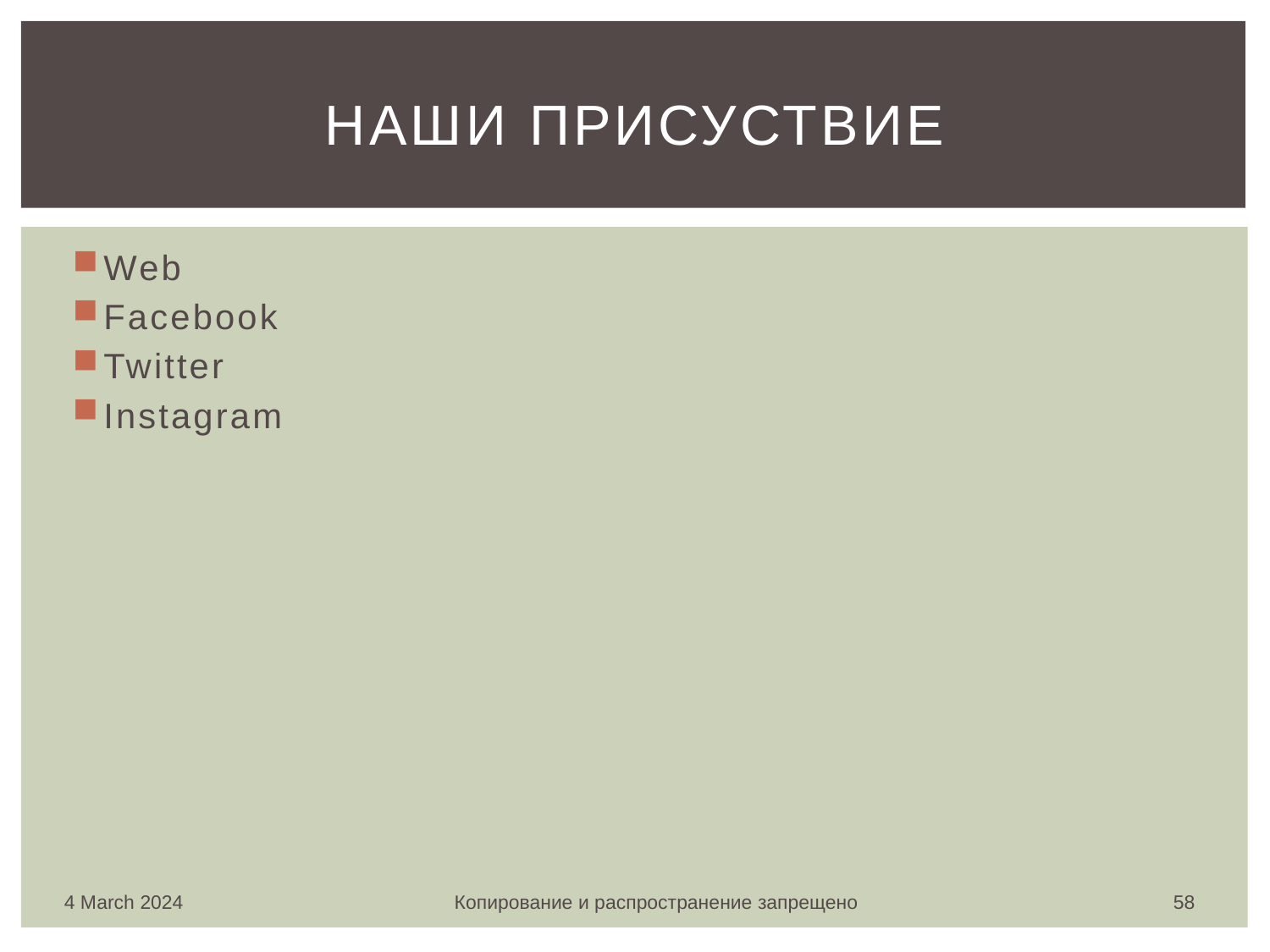

# Наши присуствие
Web
Facebook
Twitter
Instagram

58
4 March 2024
Копирование и распространение запрещено